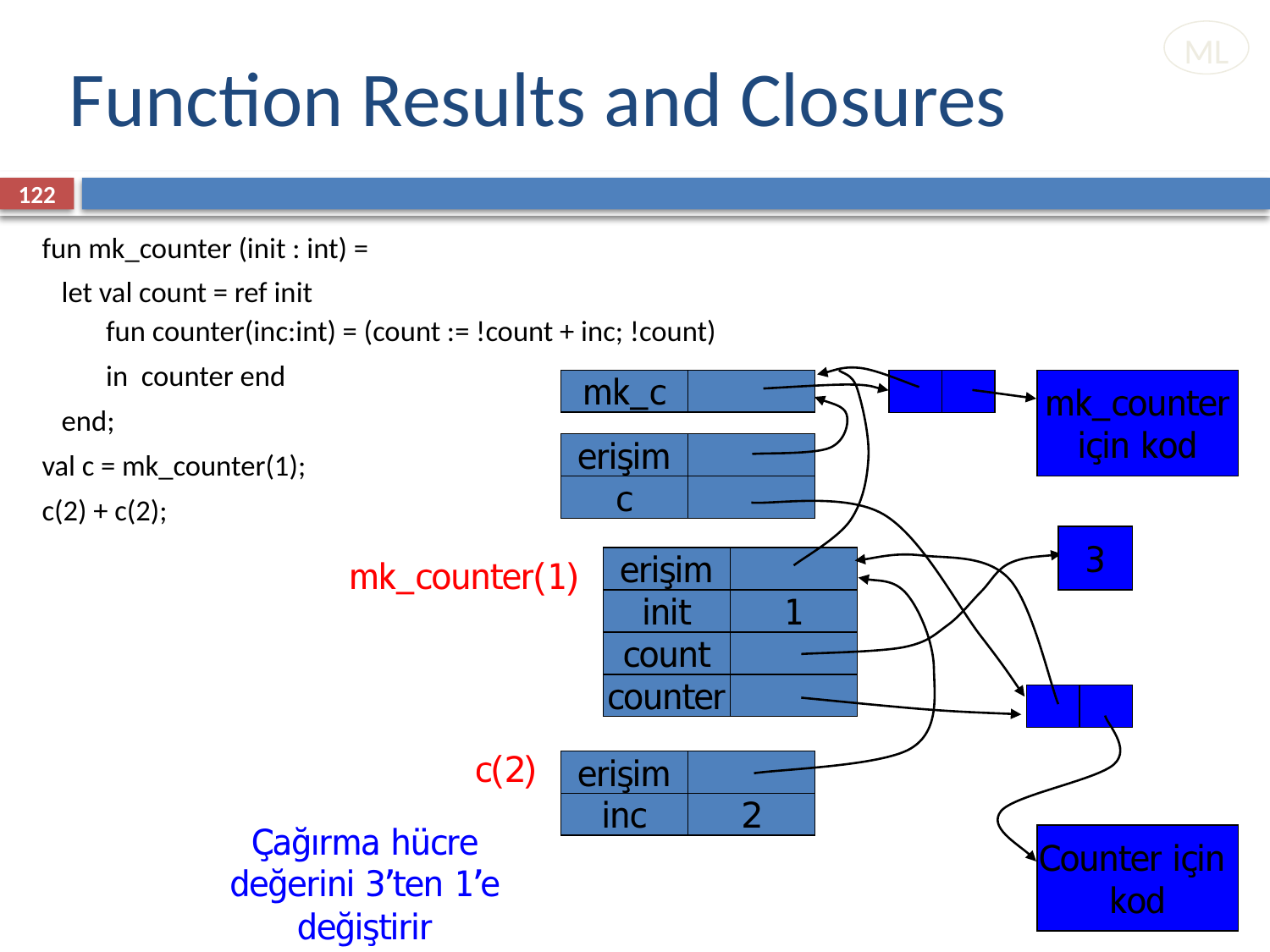

ML
# Function Results and Closures
122
fun mk_counter (init : int) =
   let val count = ref init
	    fun counter(inc:int) = (count := !count + inc; !count)
	    in  counter end
   end;
val c = mk_counter(1);
c(2) + c(2);

mk_c

mk_counter(1)
erişim

init
1
count

counter

1
mk_counter
için kod

erişim

c

3
Çağırma hücre değerini 3’ten 1’e değiştirir

c(2)
erişim

inc
2
Counter için
kod